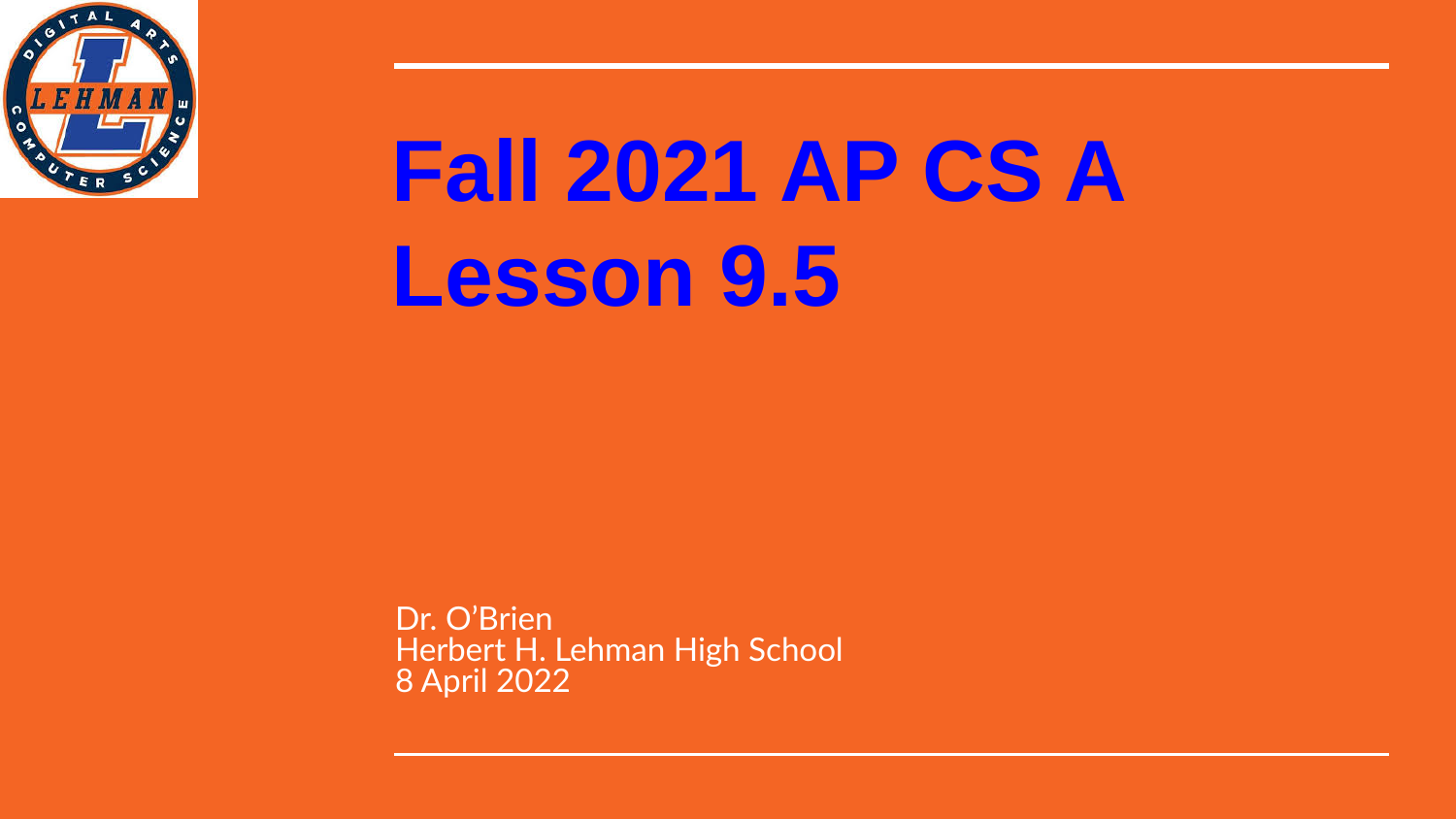

# Fall 2021 AP CS A
Lesson 9.5
Dr. O’Brien
Herbert H. Lehman High School
8 April 2022